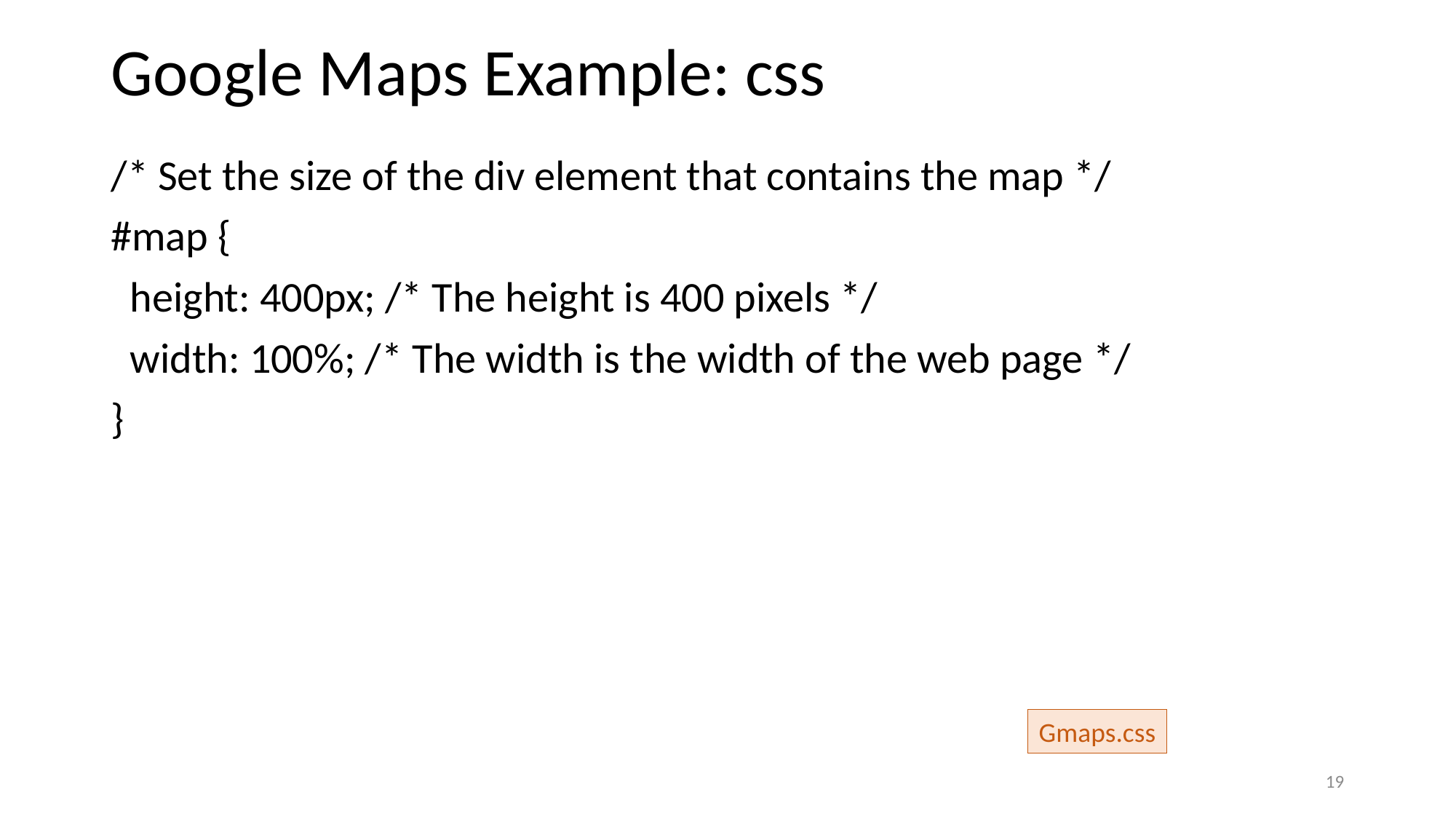

# Google Maps Example: css
/* Set the size of the div element that contains the map */
#map {
  height: 400px; /* The height is 400 pixels */
  width: 100%; /* The width is the width of the web page */
}
Gmaps.css
19